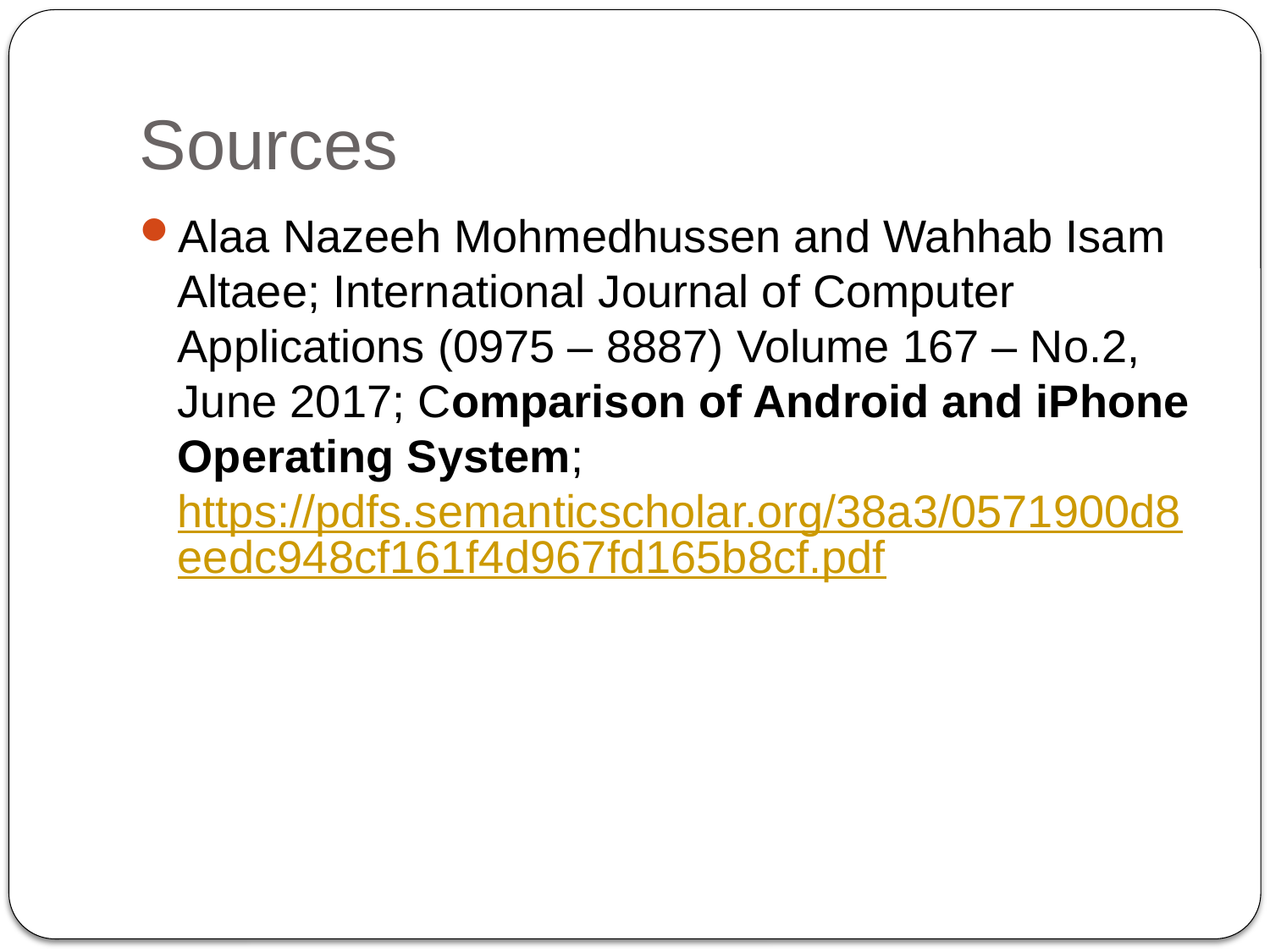

# Sources
Alaa Nazeeh Mohmedhussen and Wahhab Isam Altaee; International Journal of Computer Applications (0975 – 8887) Volume 167 – No.2, June 2017; Comparison of Android and iPhone Operating System; https://pdfs.semanticscholar.org/38a3/0571900d8eedc948cf161f4d967fd165b8cf.pdf